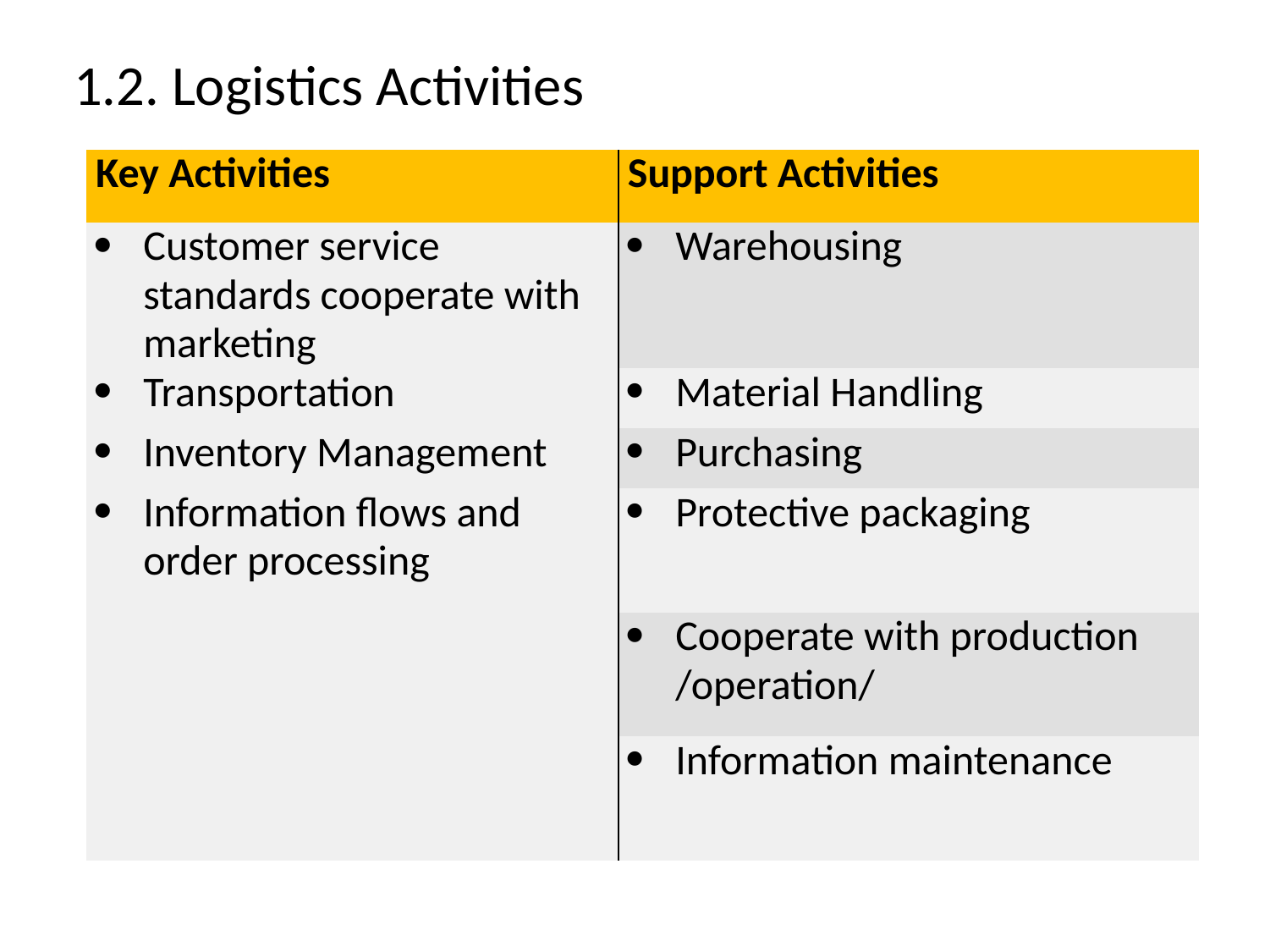

# 1.2. Logistics Activities
| Key Activities | Support Activities |
| --- | --- |
| Customer service standards cooperate with marketing | Warehousing |
| Transportation | Material Handling |
| Inventory Management | Purchasing |
| Information flows and order processing | Protective packaging |
|  | Cooperate with production /operation/ |
|  | Information maintenance |